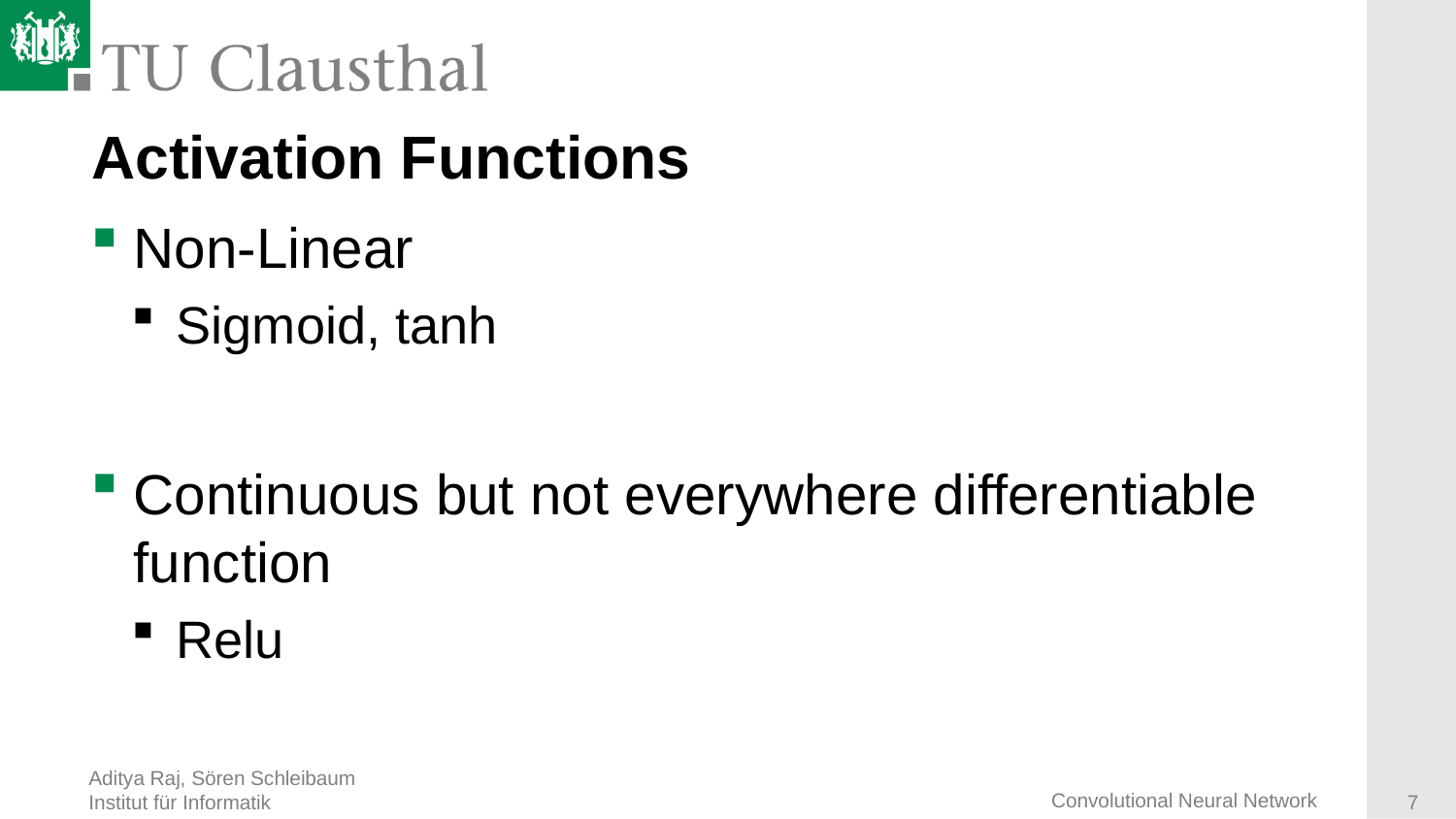

# Activation Functions
Non-Linear
Sigmoid, tanh

Continuous but not everywhere differentiable function
Relu